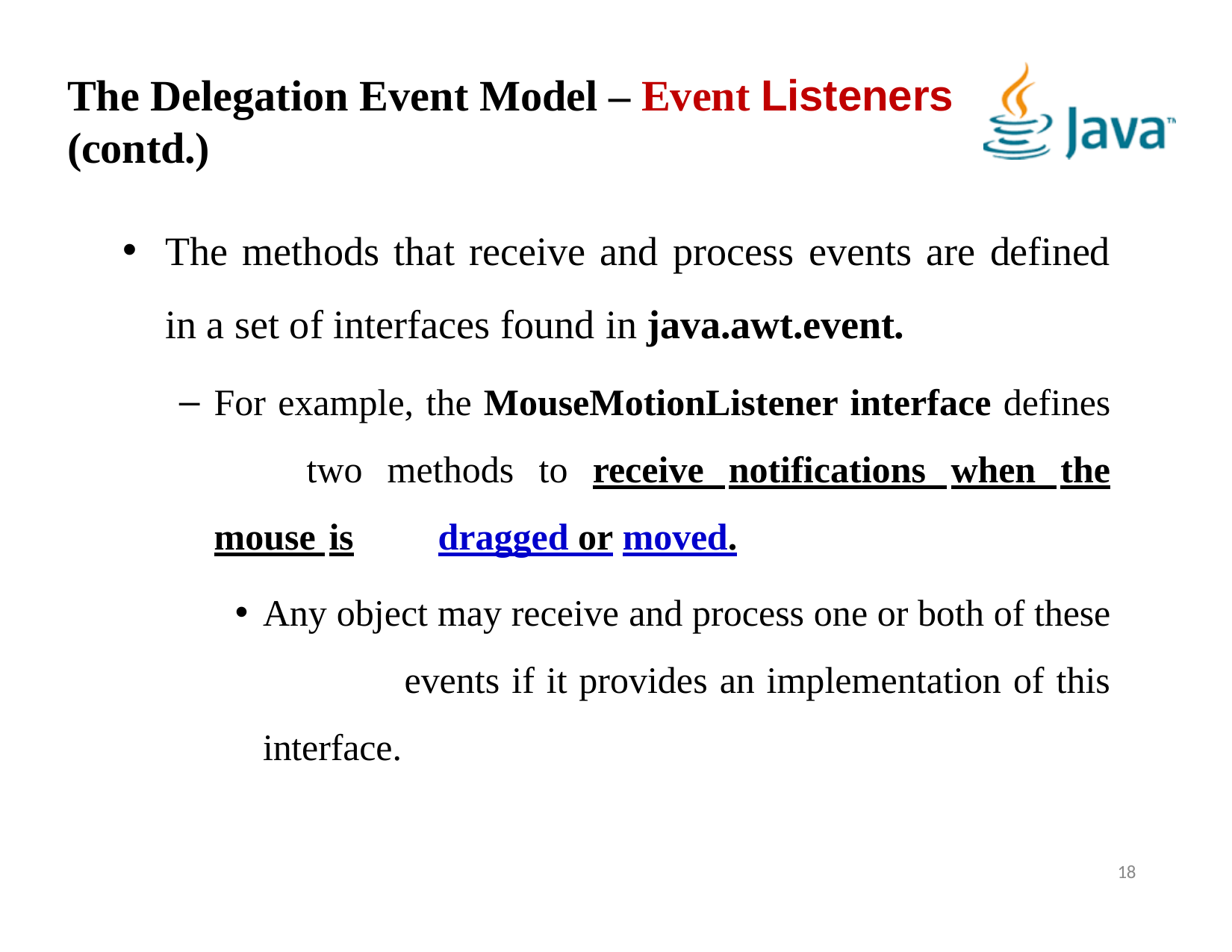

# The Delegation Event Model – Event Listeners
(contd.)
The methods that receive and process events are defined in a set of interfaces found in java.awt.event.
For example, the MouseMotionListener interface defines 	two methods to receive notifications when the mouse is 	dragged or moved.
Any object may receive and process one or both of these 	events if it provides an implementation of this interface.

18